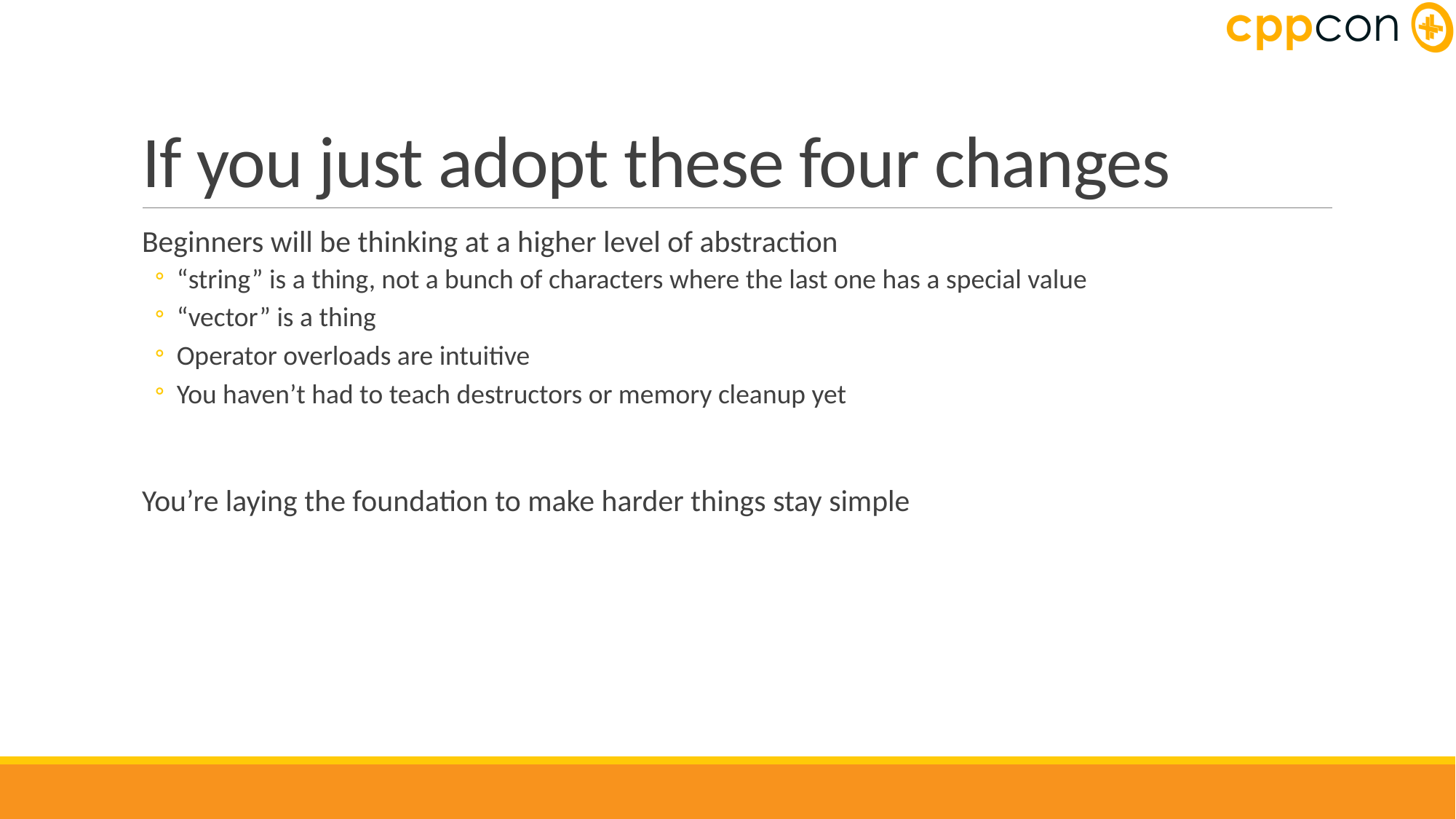

# If you just adopt these four changes
Beginners will be thinking at a higher level of abstraction
“string” is a thing, not a bunch of characters where the last one has a special value
“vector” is a thing
Operator overloads are intuitive
You haven’t had to teach destructors or memory cleanup yet

You’re laying the foundation to make harder things stay simple